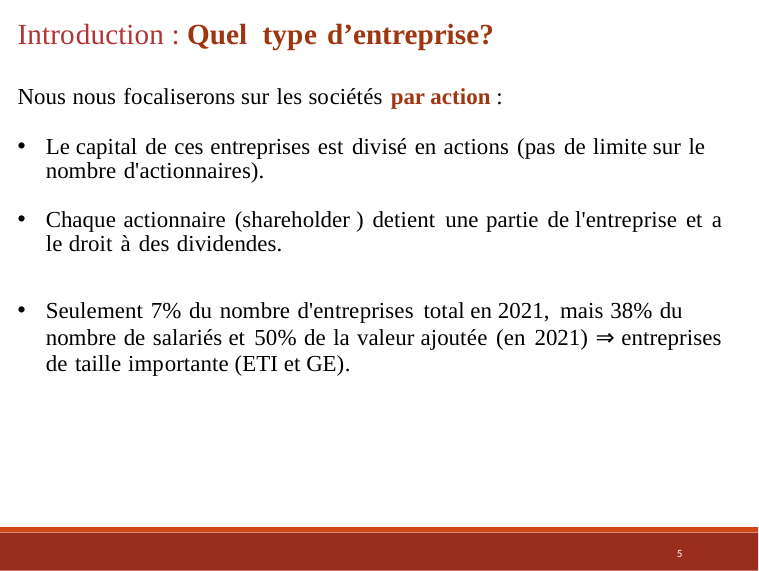

Introduction : Quel  type d’entreprise?
Nous nous focaliserons sur les sociétés par action :

Le capital de ces entreprises est divisé en actions (pas de limite sur le nombre d'actionnaires).

Chaque actionnaire (shareholder ) detient une partie de l'entreprise et a le droit à des dividendes.

Seulement 7% du nombre d'entreprises total en 2021, mais 38% du  nombre de salariés et 50% de la valeur ajoutée (en 2021) ⇒ entreprises de taille importante (ETI et GE).

5